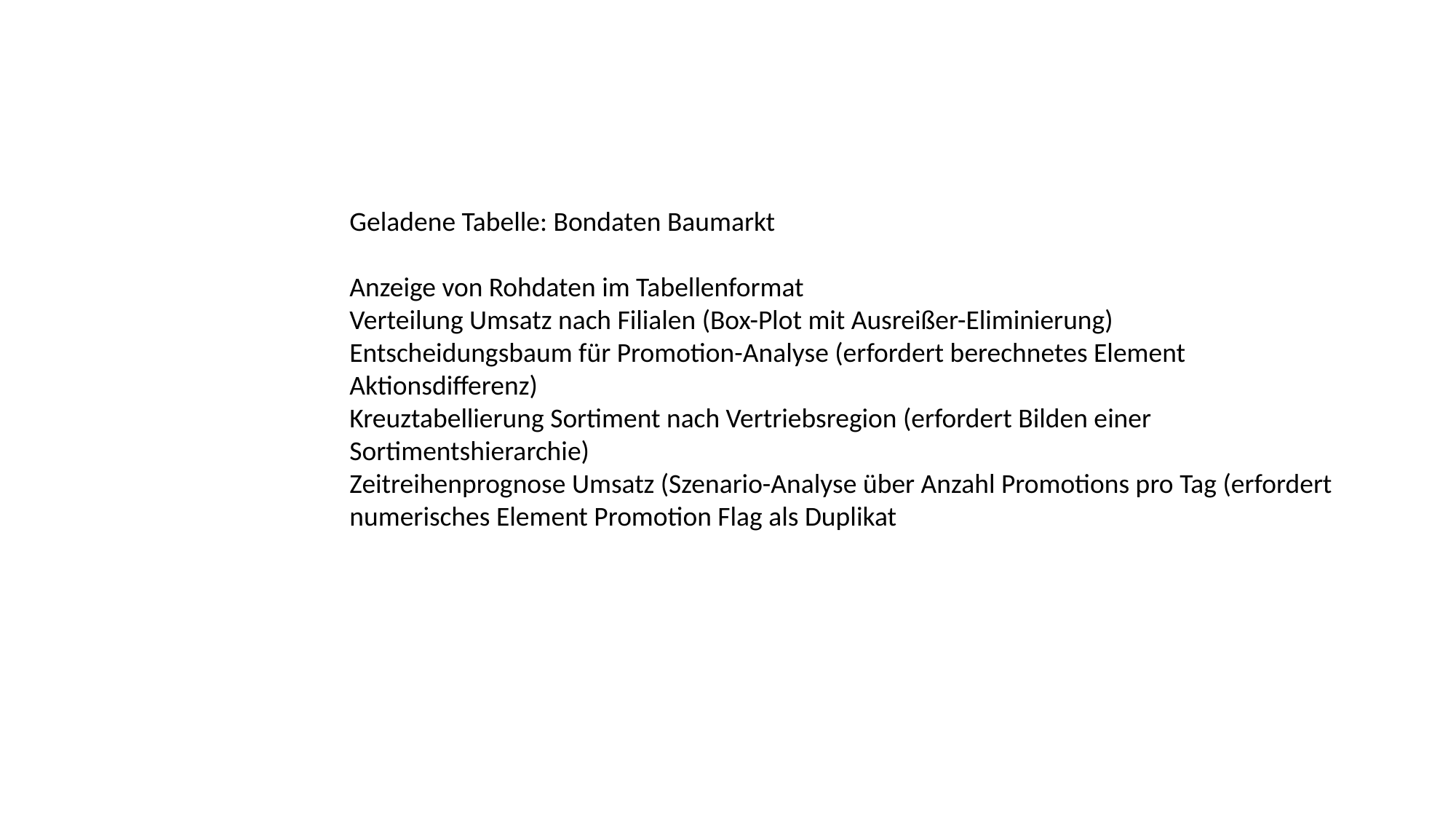

Geladene Tabelle: Bondaten Baumarkt

Anzeige von Rohdaten im Tabellenformat
Verteilung Umsatz nach Filialen (Box-Plot mit Ausreißer-Eliminierung)
Entscheidungsbaum für Promotion-Analyse (erfordert berechnetes Element Aktionsdifferenz)
Kreuztabellierung Sortiment nach Vertriebsregion (erfordert Bilden einer Sortimentshierarchie)
Zeitreihenprognose Umsatz (Szenario-Analyse über Anzahl Promotions pro Tag (erfordert numerisches Element Promotion Flag als Duplikat